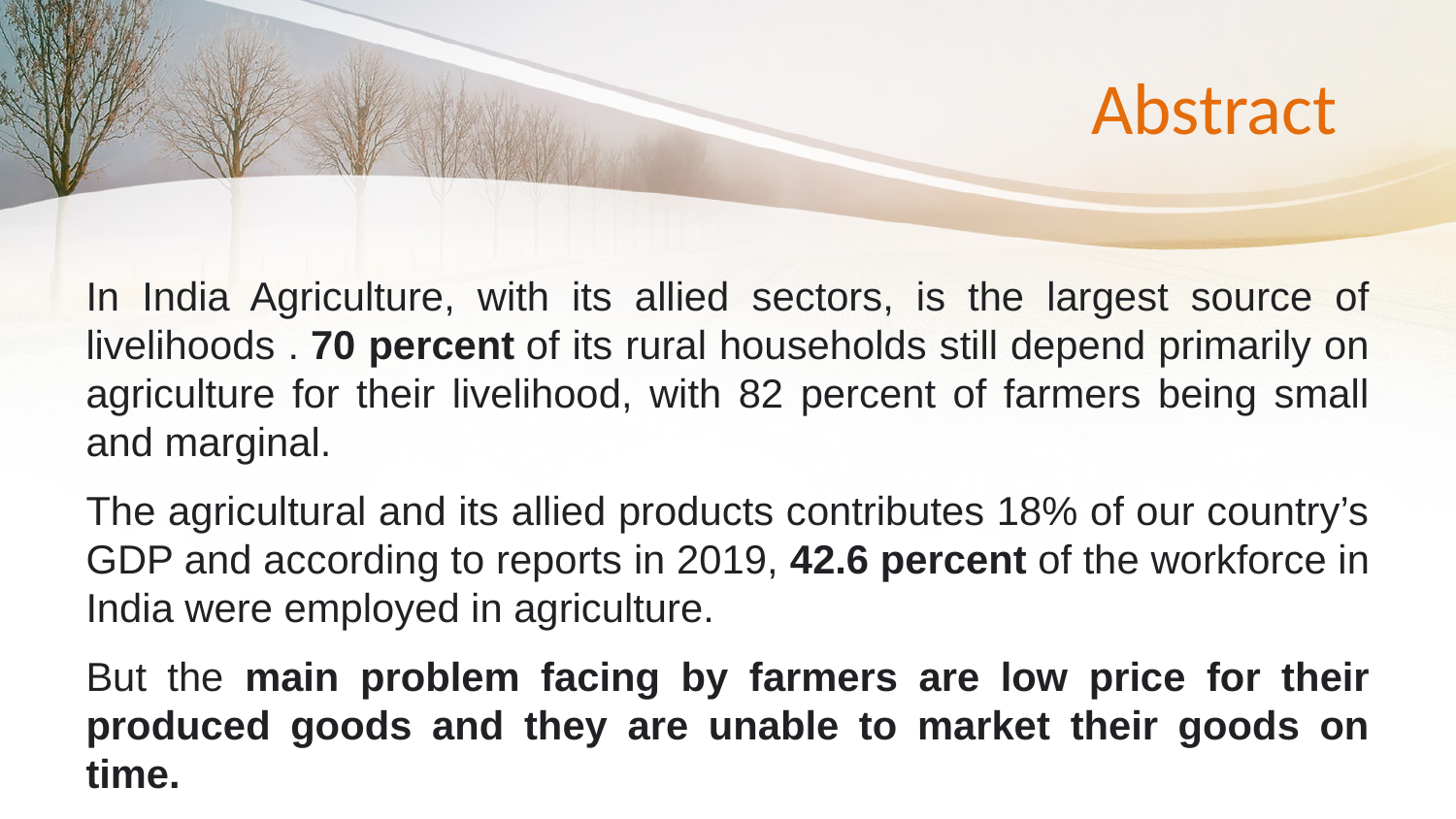

# Abstract
In India Agriculture, with its allied sectors, is the largest source of livelihoods . 70 percent of its rural households still depend primarily on agriculture for their livelihood, with 82 percent of farmers being small and marginal.
The agricultural and its allied products contributes 18% of our country’s GDP and according to reports in 2019, 42.6 percent of the workforce in India were employed in agriculture.
But the main problem facing by farmers are low price for their produced goods and they are unable to market their goods on time.